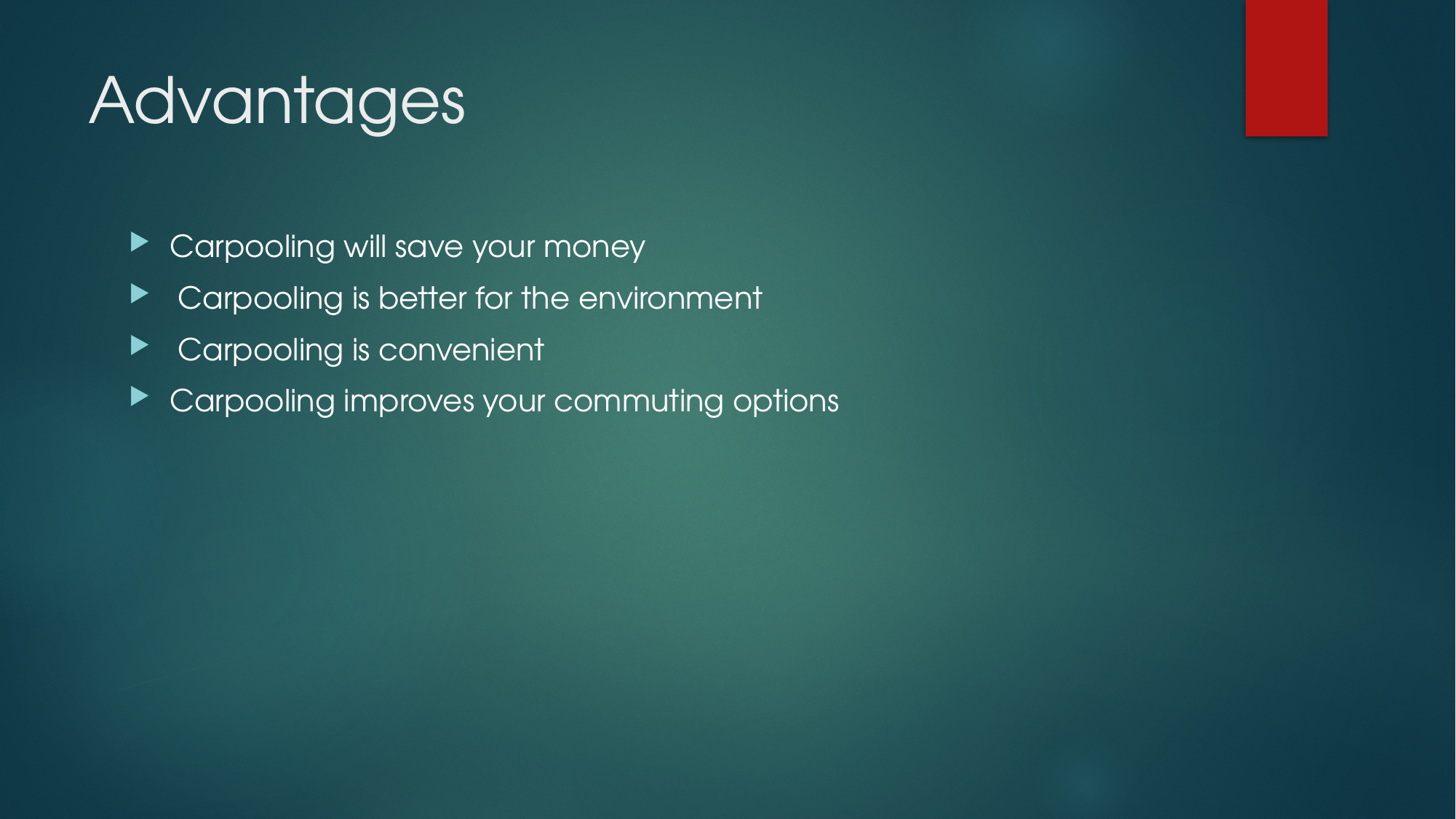

# Advantages
Carpooling will save your money
 Carpooling is better for the environment
 Carpooling is convenient
Carpooling improves your commuting options